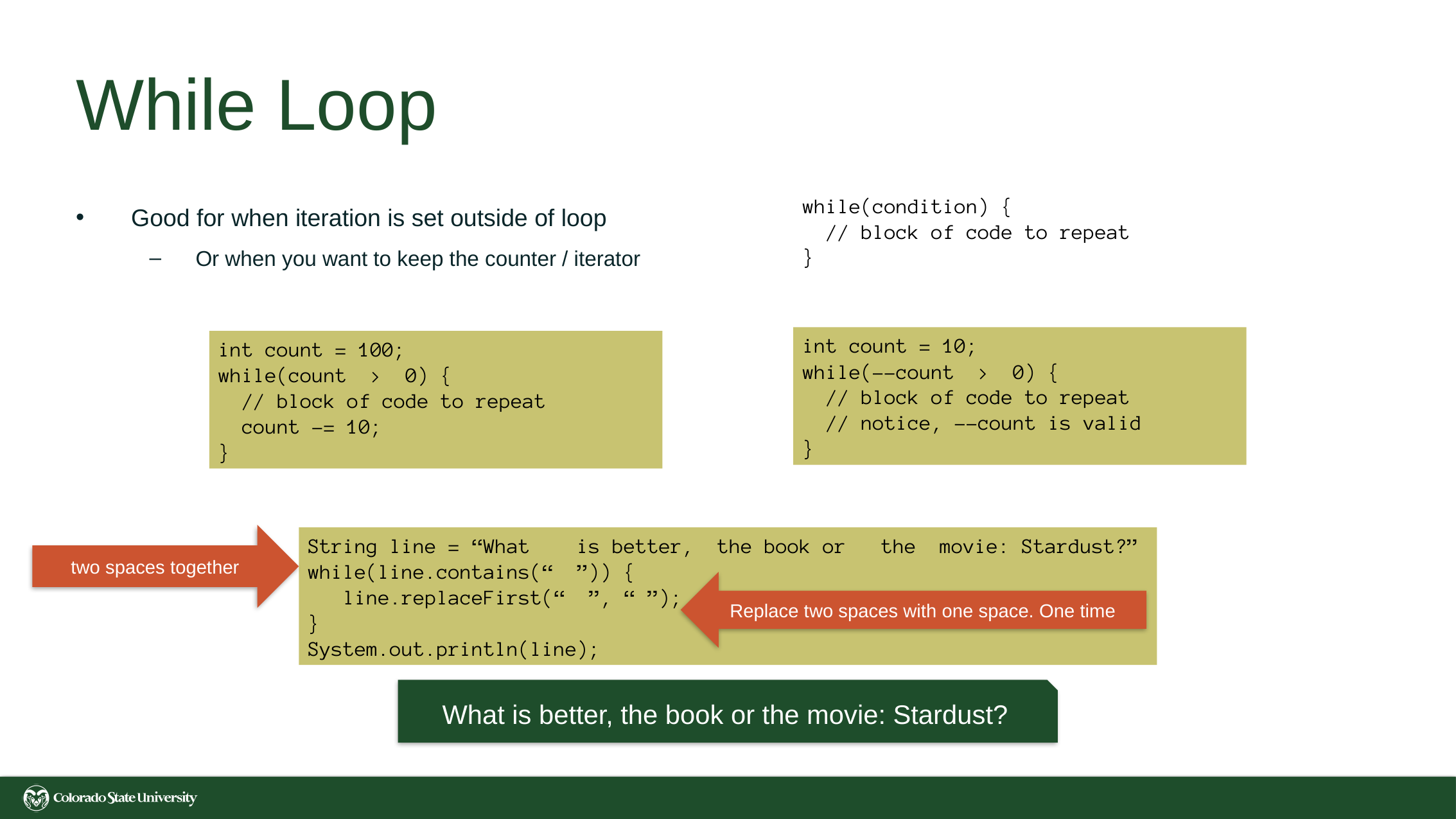

# While Loop
Good for when iteration is set outside of loop
Or when you want to keep the counter / iterator

while(condition) {
  // block of code to repeat
}
int count = 10;
while(--count  >  0) {
  // block of code to repeat
  // notice, --count is valid
}
int count = 100;
while(count  >  0) {
  // block of code to repeat
  count -= 10;
}
two spaces together
String line = “What    is better,  the book or   the  movie: Stardust?”
while(line.contains(“  ”)) {
   line.replaceFirst(“  ”, “ ”);
}
System.out.println(line);
Replace two spaces with one space. One time
What is better, the book or the movie: Stardust?